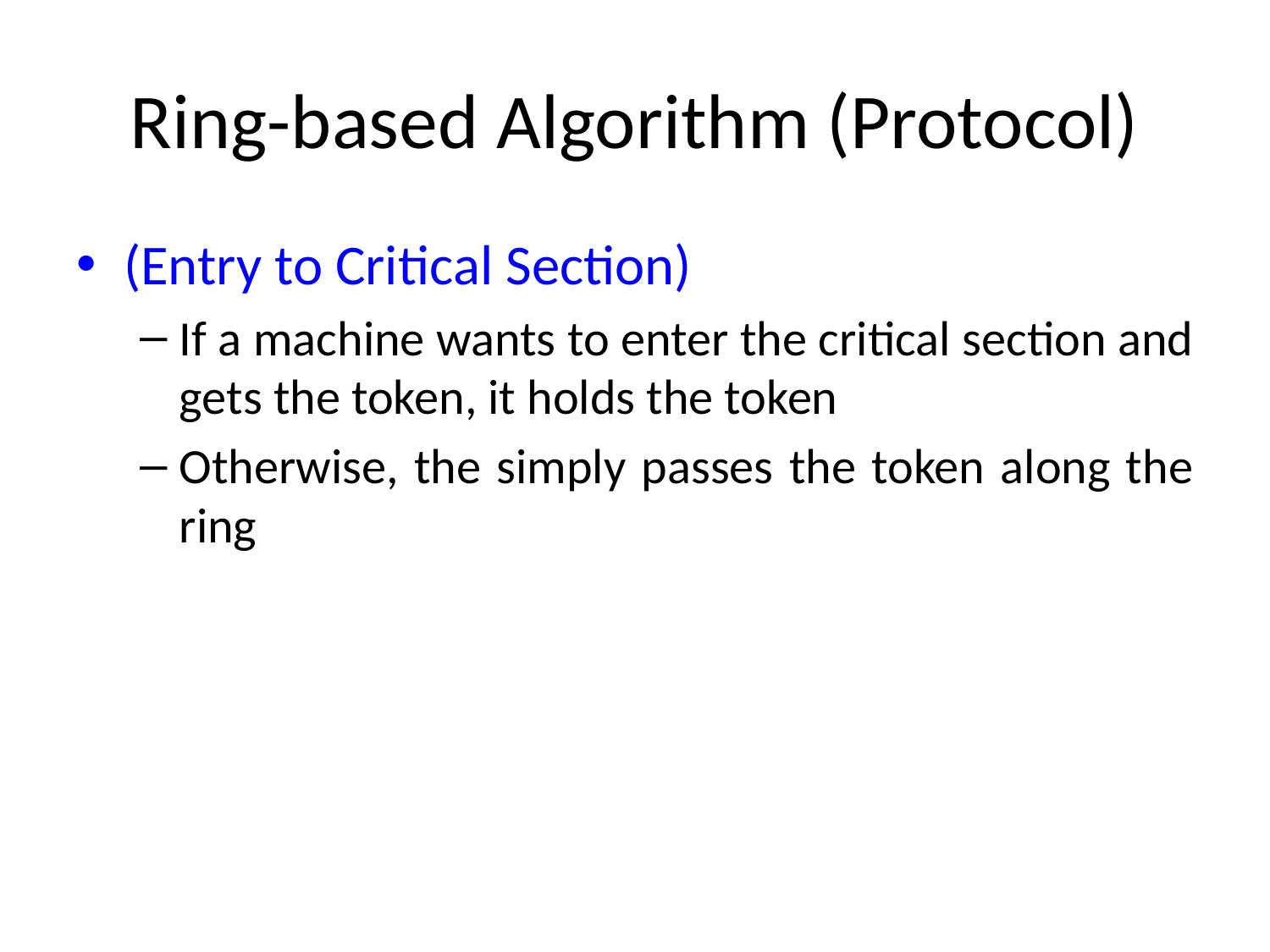

# Ring-based Algorithm (Protocol)
(Entry to Critical Section)
If a machine wants to enter the critical section and gets the token, it holds the token
Otherwise, the simply passes the token along the ring